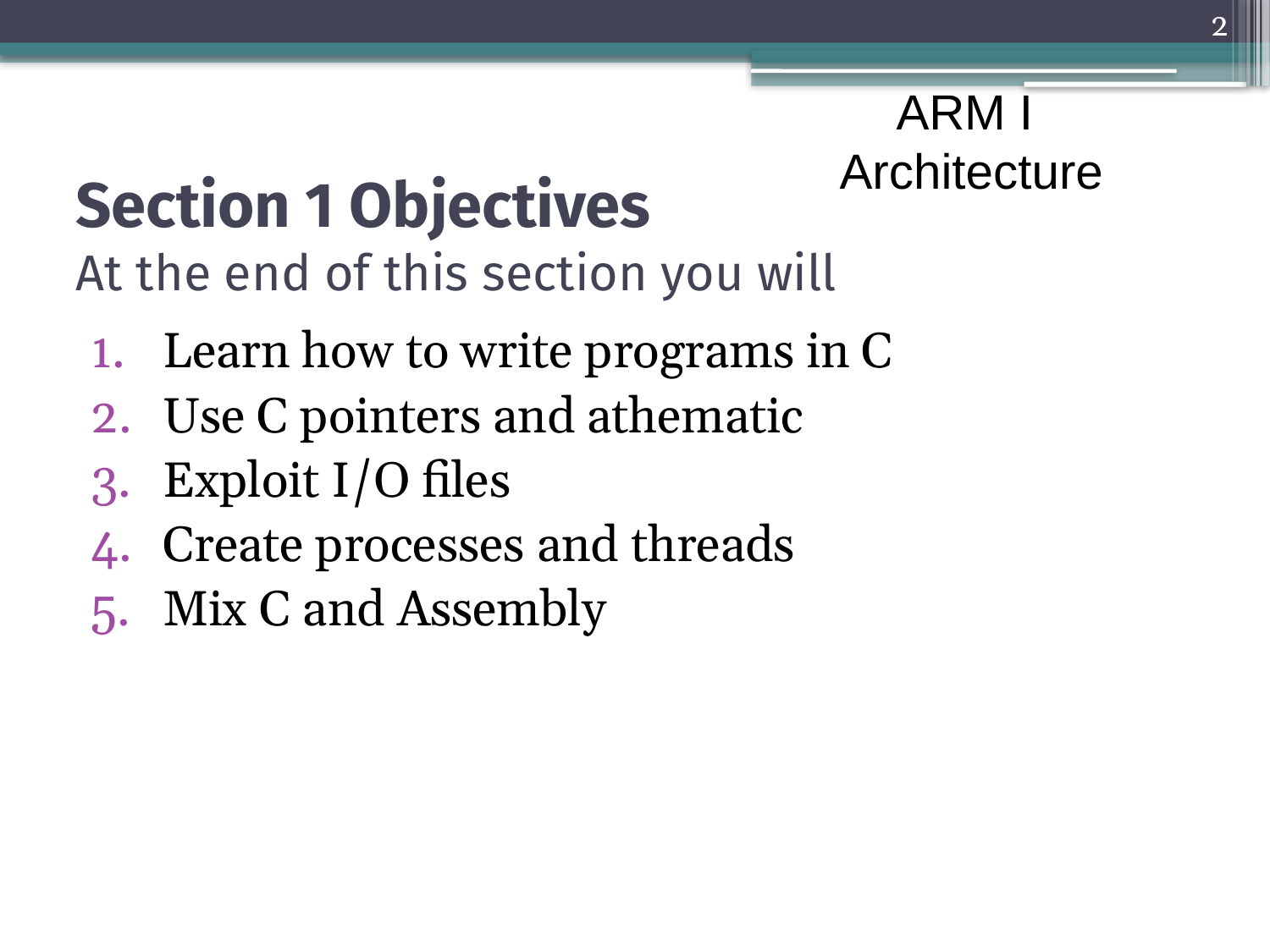

2
ARM I
Architecture
# Section 1 Objectives At the end of this section you will
Learn how to write programs in C
Use C pointers and athematic
Exploit I/O files
Create processes and threads
Mix C and Assembly